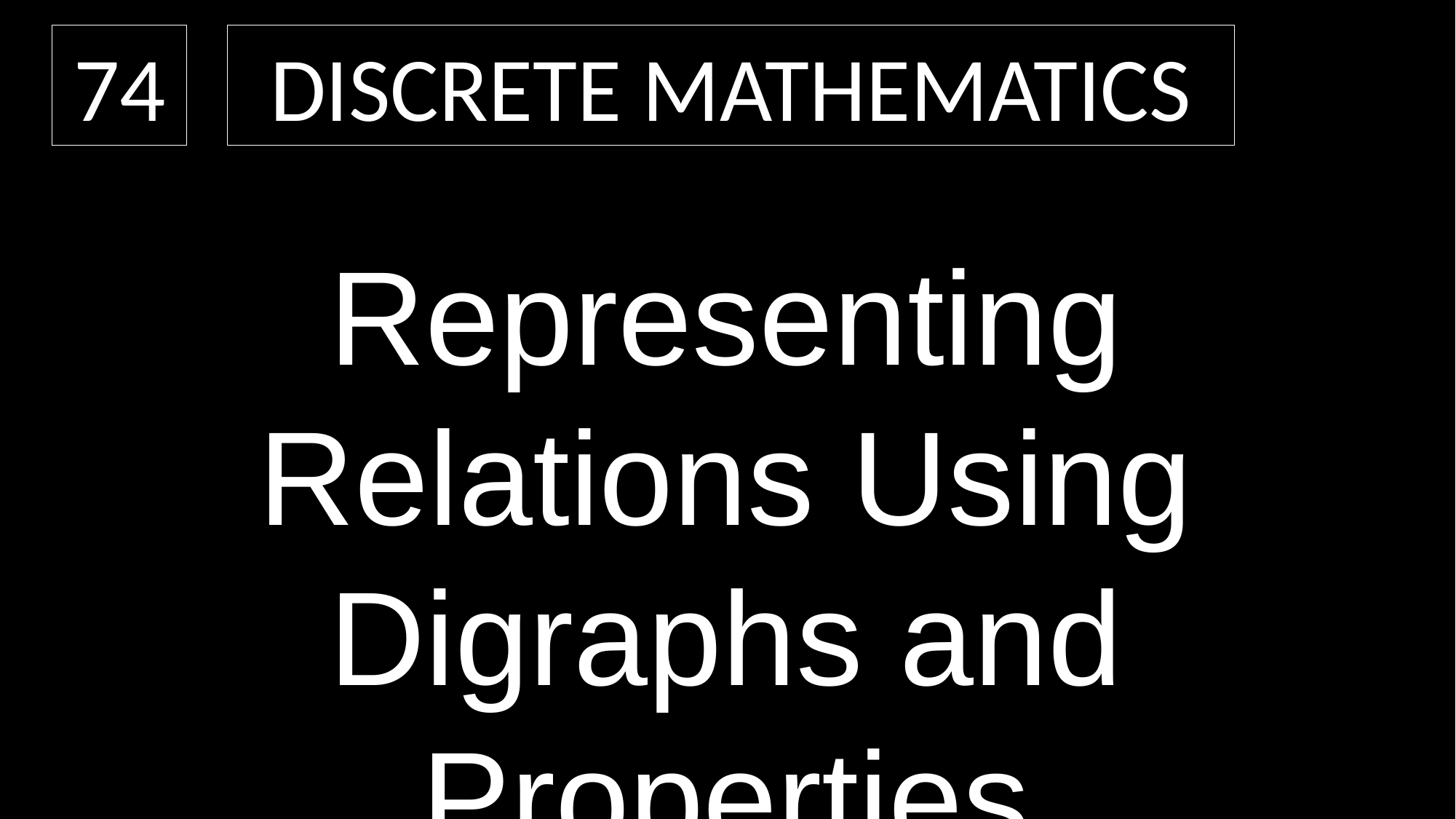

74
Discrete Mathematics
Representing Relations Using Digraphs and Properties